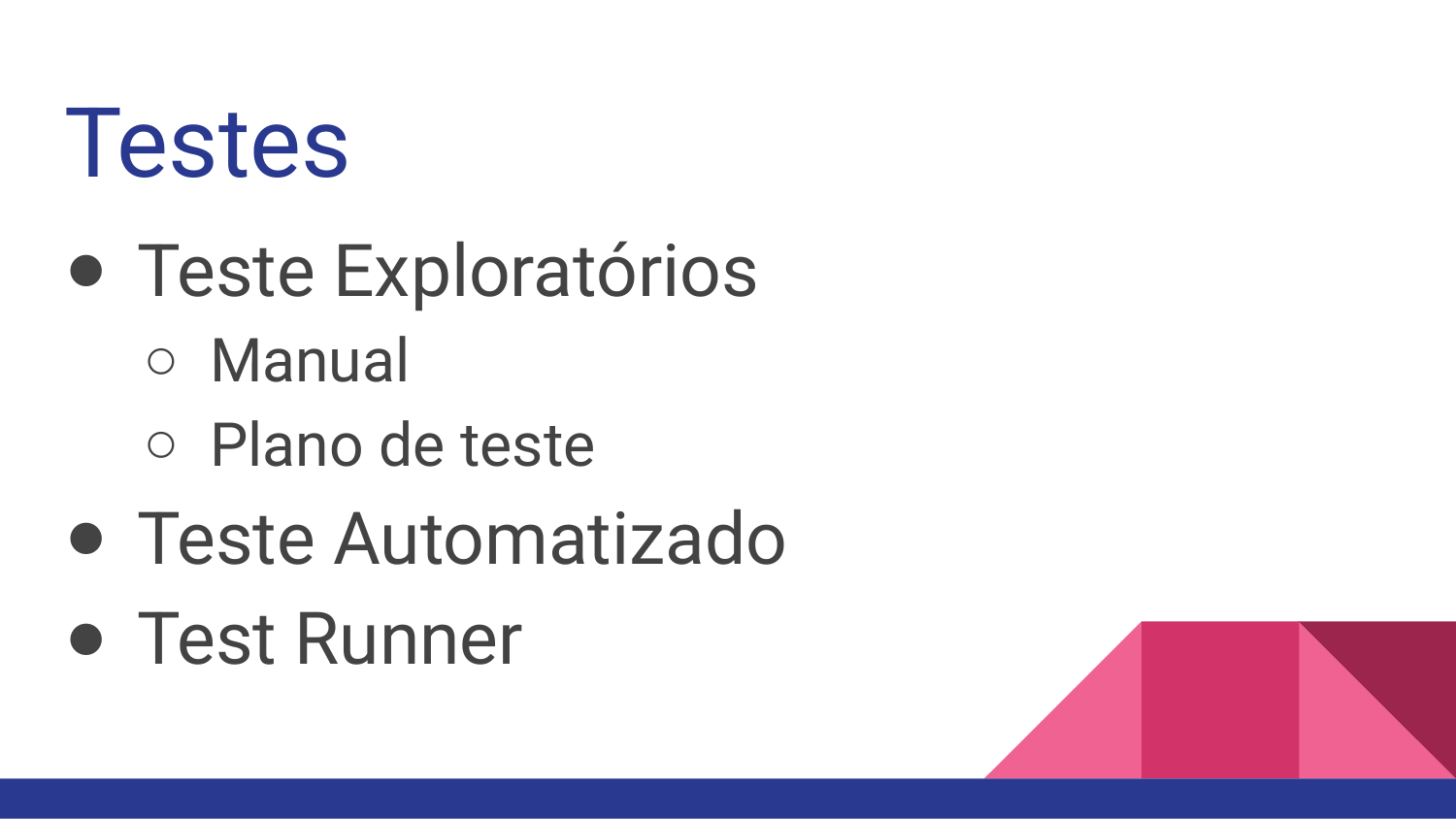

# Testes
Teste Exploratórios
Manual
Plano de teste
Teste Automatizado
Test Runner